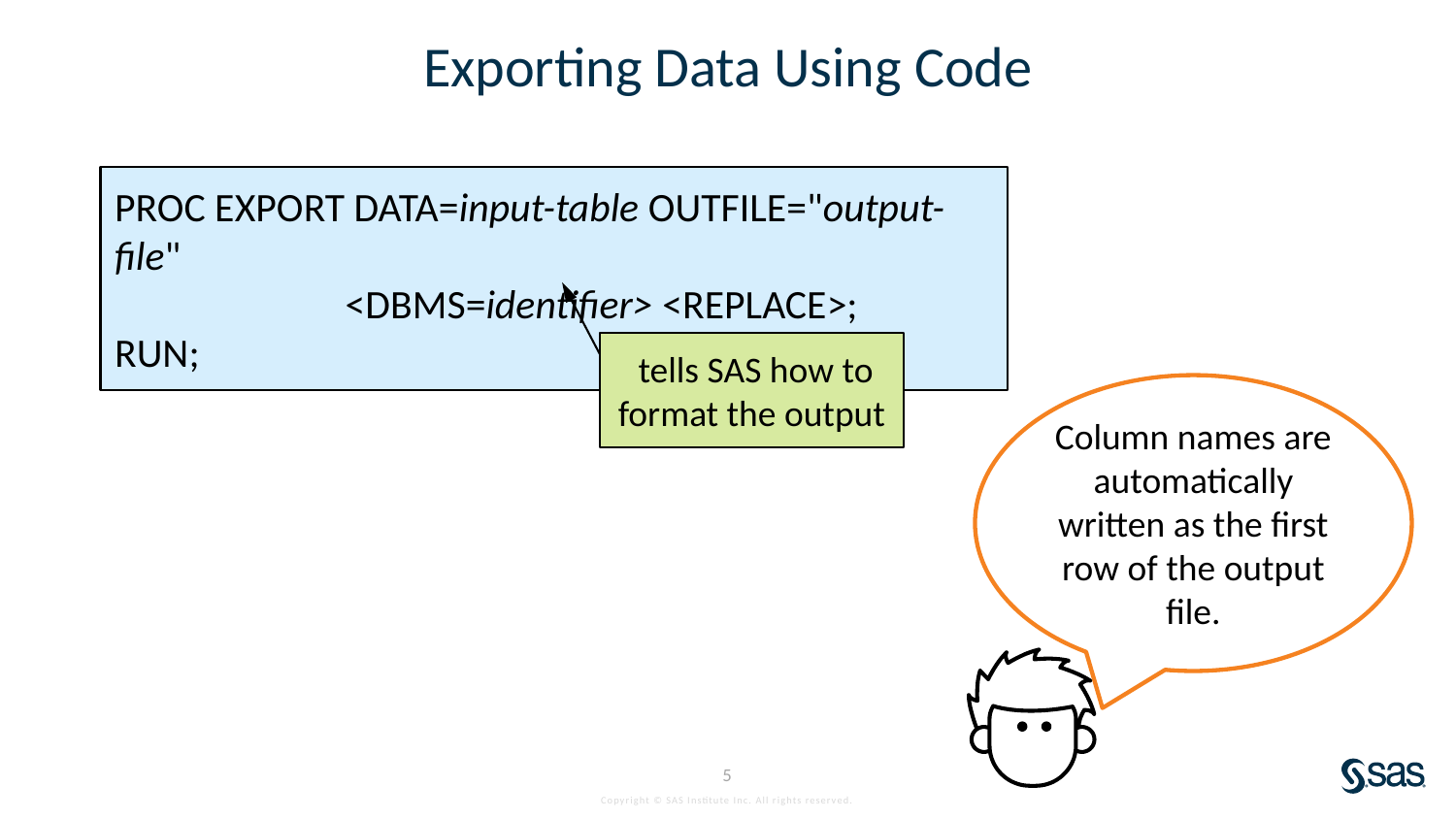

# Exporting Data Using Code
PROC EXPORT DATA=input-table OUTFILE="output-file"
                         <DBMS=identifier> <REPLACE>;
RUN;
 tells SAS how to format the output
Column names are automatically written as the first row of the output file.